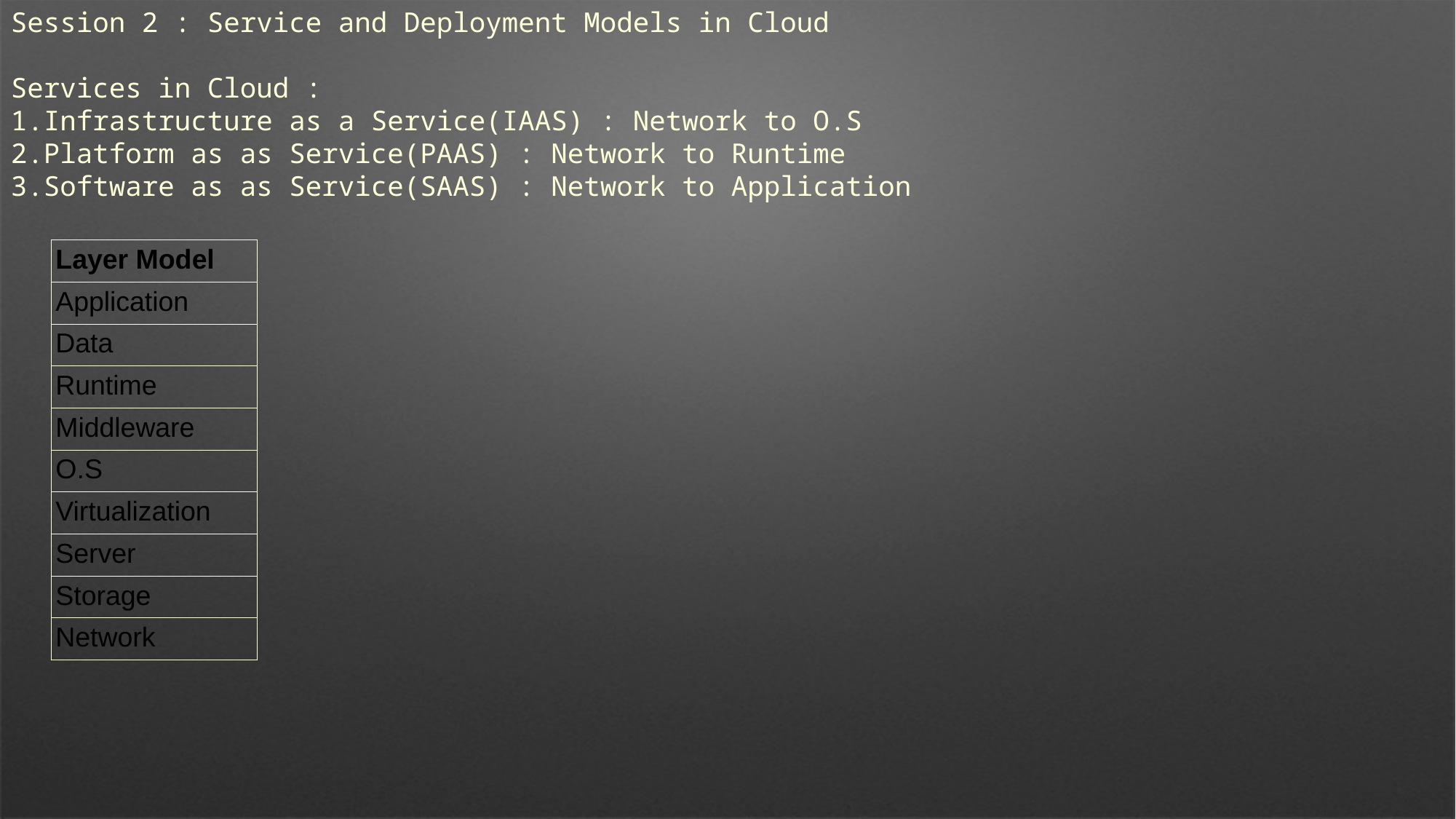

Session 2 : Service and Deployment Models in Cloud

Services in Cloud :
1.Infrastructure as a Service(IAAS) : Network to O.S
2.Platform as as Service(PAAS) : Network to Runtime
3.Software as as Service(SAAS) : Network to Application

| Layer Model |
| --- |
| Application |
| Data |
| Runtime |
| Middleware |
| O.S |
| Virtualization |
| Server |
| Storage |
| Network |